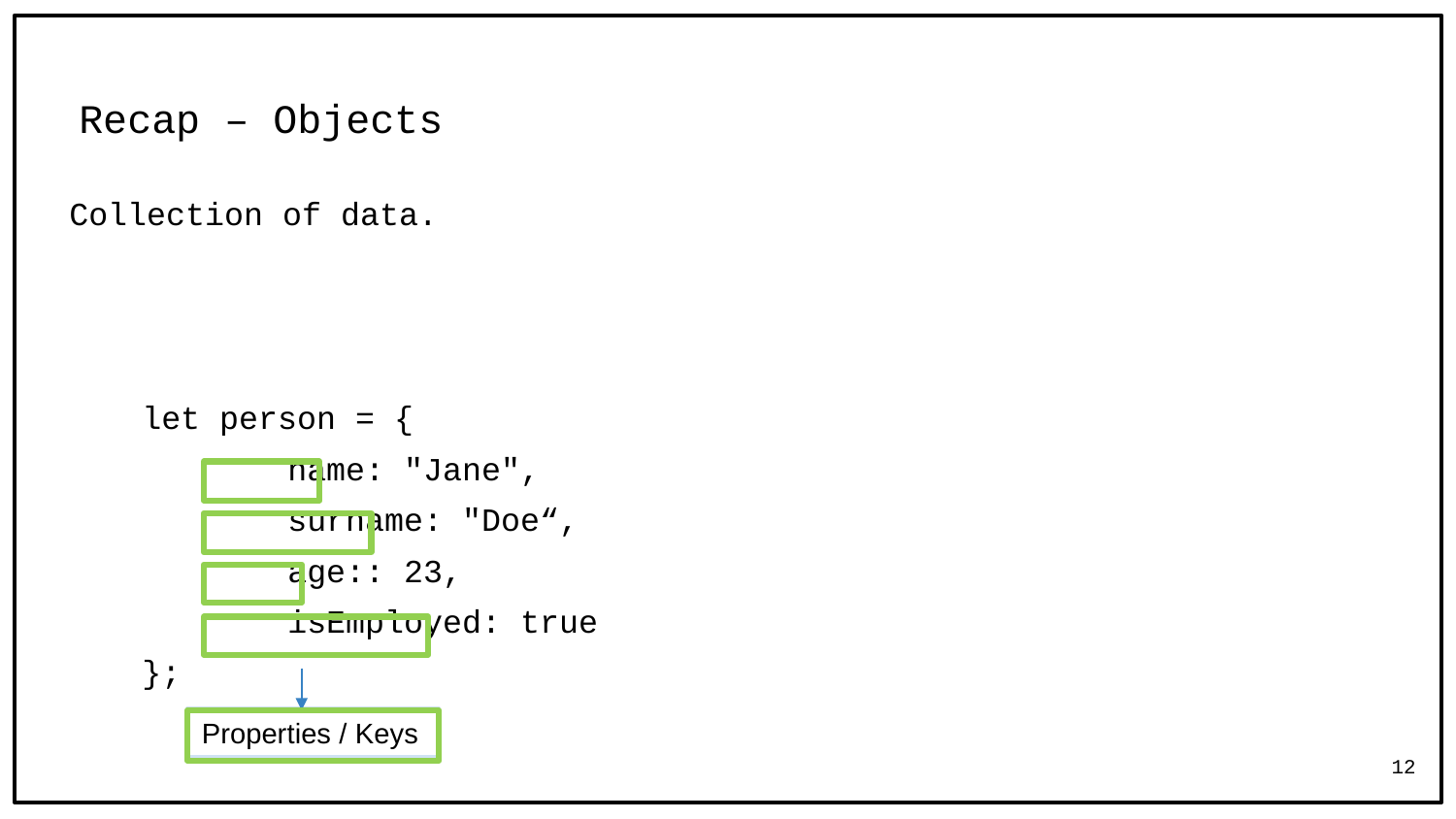

# Recap – Objects
Collection of data.

let person = {
	name: "Jane",
	surname: "Doe“,
	age:: 23,
	isEmployed: true
};

Properties / Keys

12